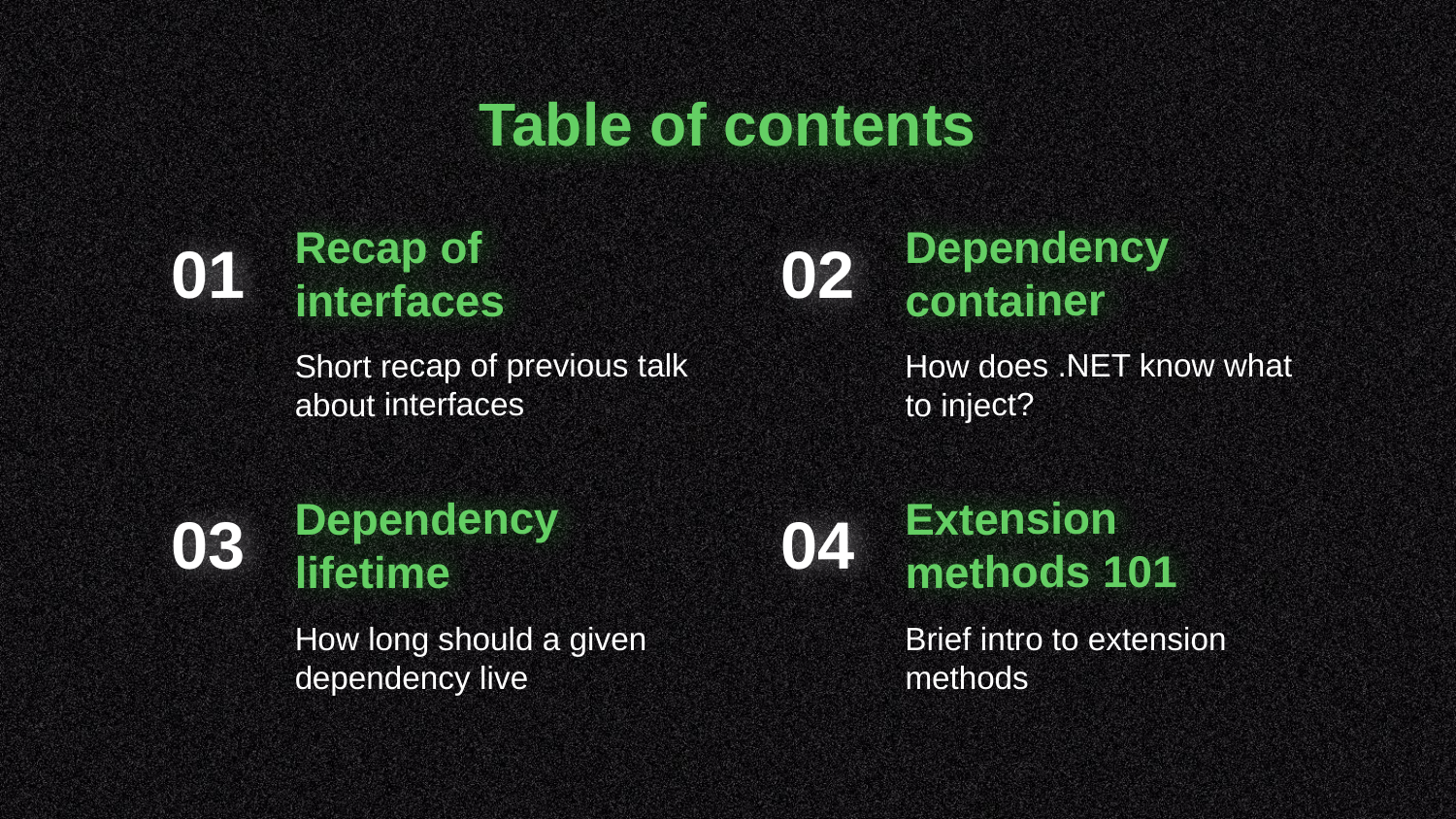

# Table of contents
Dependency container
Recap of interfaces
01
02
How does .NET know what to inject?

Short recap of previous talk about interfaces
Extension methods 101
Dependency lifetime
03
04
Brief intro to extension methods

How long should a given dependency live